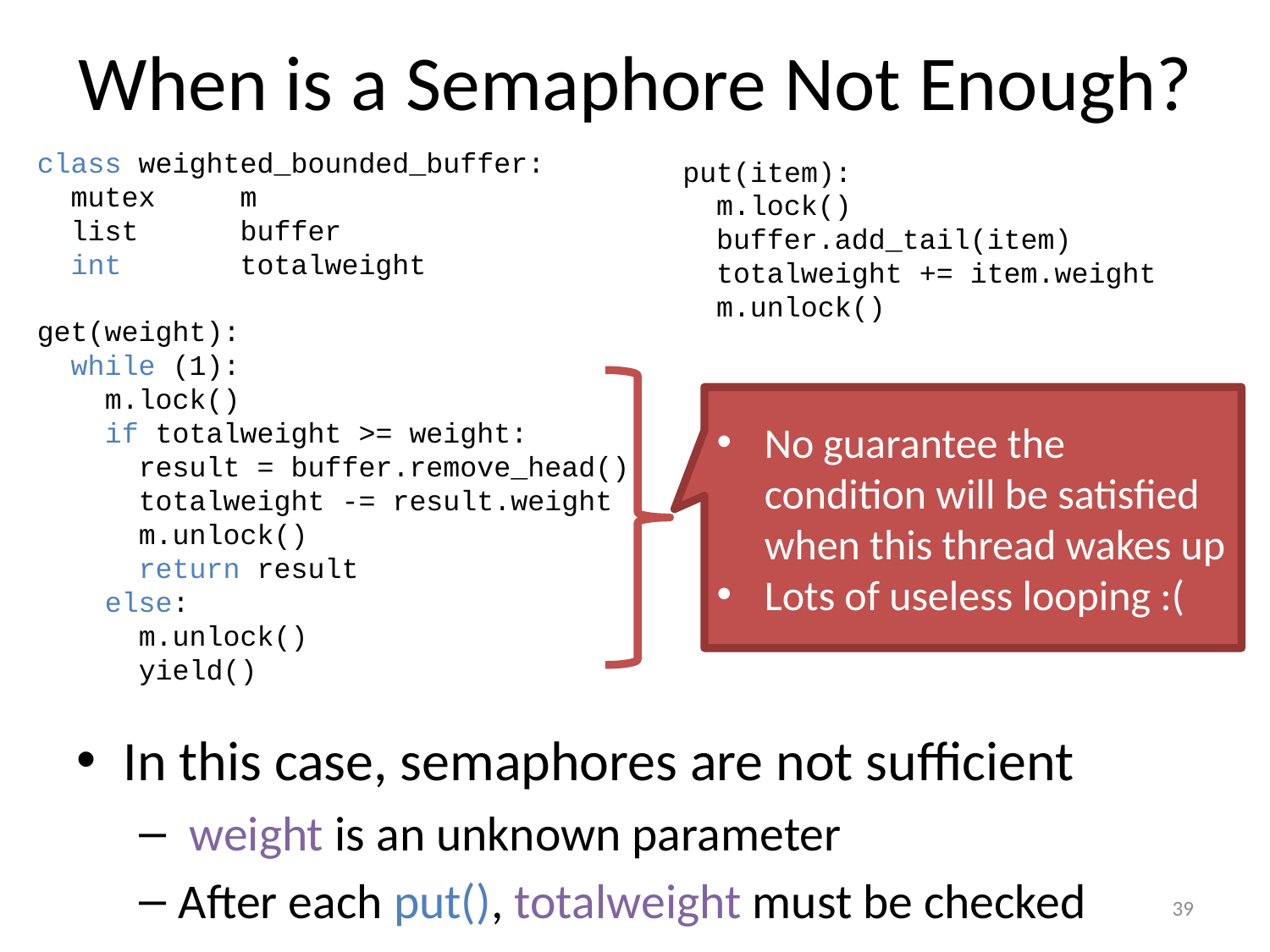

# When is a Semaphore Not Enough?
class weighted_bounded_buffer:
  mutex     m
  list      buffer
  int       totalweight

get(weight):
  while (1):
    m.lock()
    if totalweight >= weight:
      result = buffer.remove_head()
      totalweight -= result.weight
      m.unlock()
      return result
    else:
      m.unlock()
      yield()

put(item):
  m.lock()
  buffer.add_tail(item)
  totalweight += item.weight
  m.unlock()

No guarantee the condition will be satisfied when this thread wakes up
Lots of useless looping :(
In this case, semaphores are not sufficient
 weight is an unknown parameter
After each put(), totalweight must be checked
39